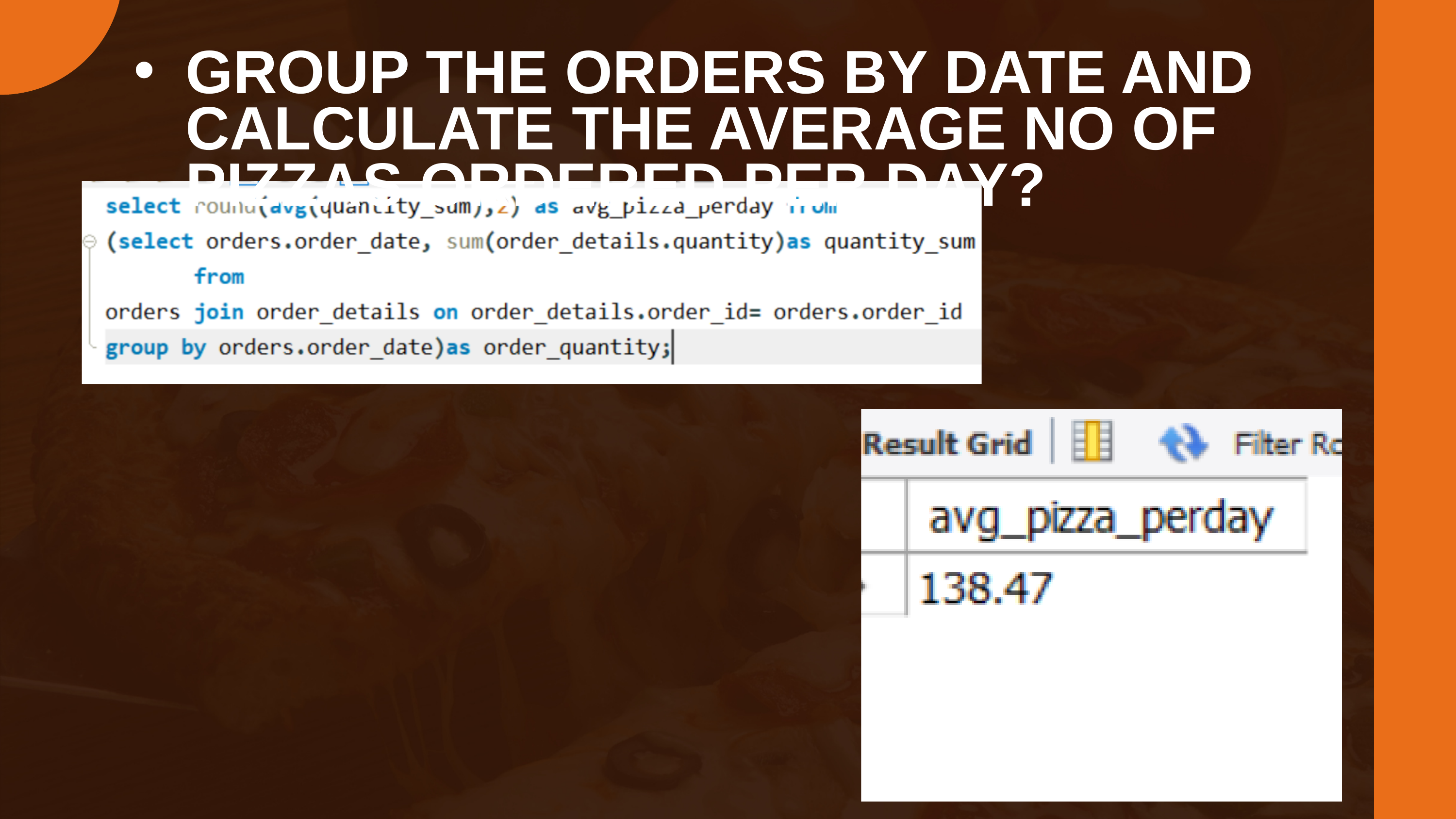

GROUP THE ORDERS BY DATE AND CALCULATE THE AVERAGE NO OF PIZZAS ORDERED PER DAY?